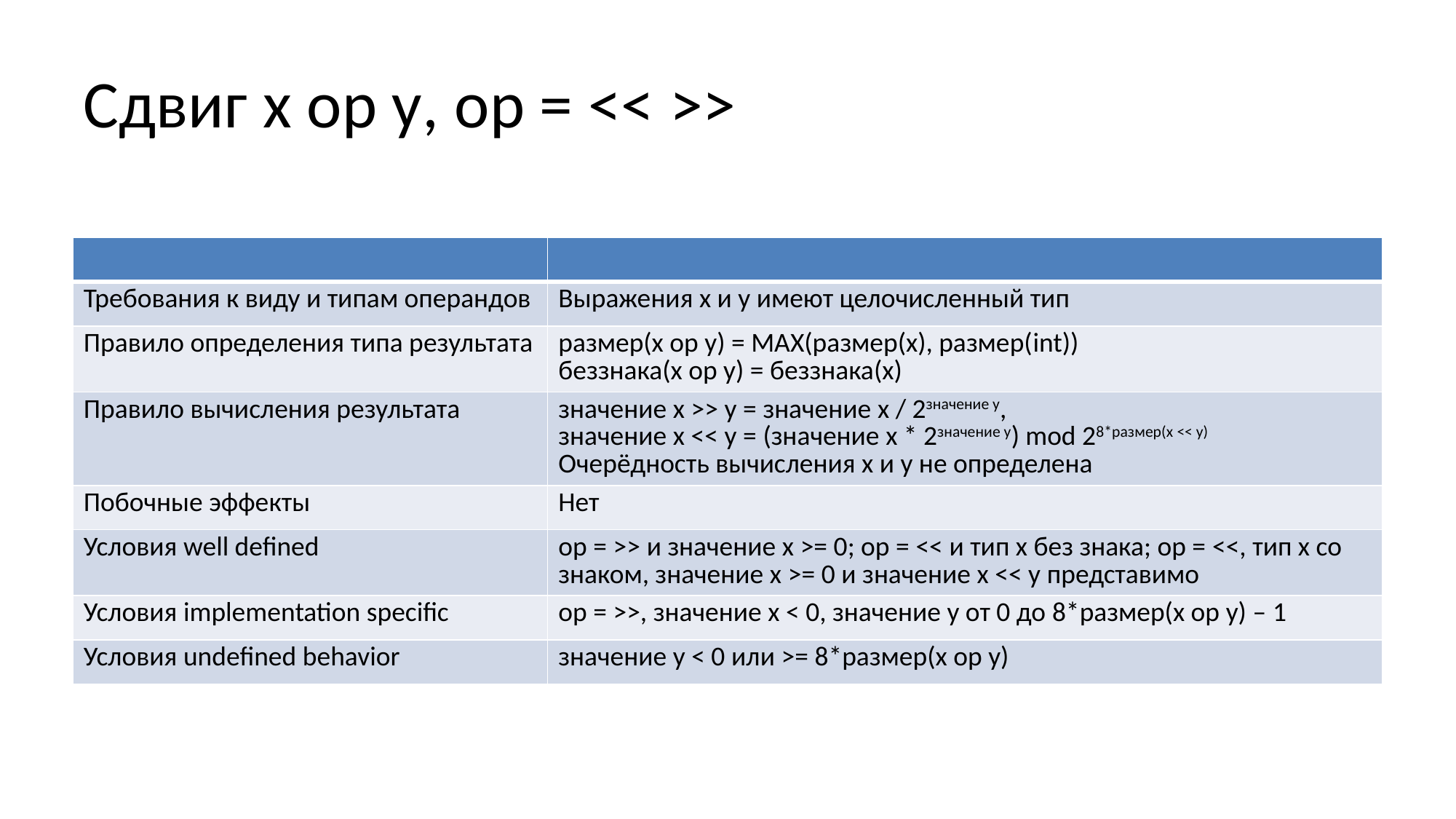

# Сдвиг x op y, op = << >>

|  |  |
| --- | --- |
| Требования к виду и типам операндов | Выражения х и у имеют целочисленный тип |
| Правило определения типа результата | размер(х ор у) = МАХ(размер(х), размер(int)) беззнака(х ор у) = беззнака(х) |
| Правило вычисления результата | значение x >> у = значение x / 2значение у, значение x << y = (значение x \* 2значение у) mod 28\*размер(х << у) Очерёдность вычисления х и у не определена |
| Побочные эффекты | Нет |
| Условия well defined | op = >> и значение х >= 0; ор = << и тип х без знака; ор = <<, тип х со знаком, значение х >= 0 и значение x << y представимо |
| Условия implementation specific | op = >>, значение х < 0, значение у от 0 до 8\*размер(х ор у) – 1 |
| Условия undefined behavior | значение у < 0 или >= 8\*размер(х ор у) |